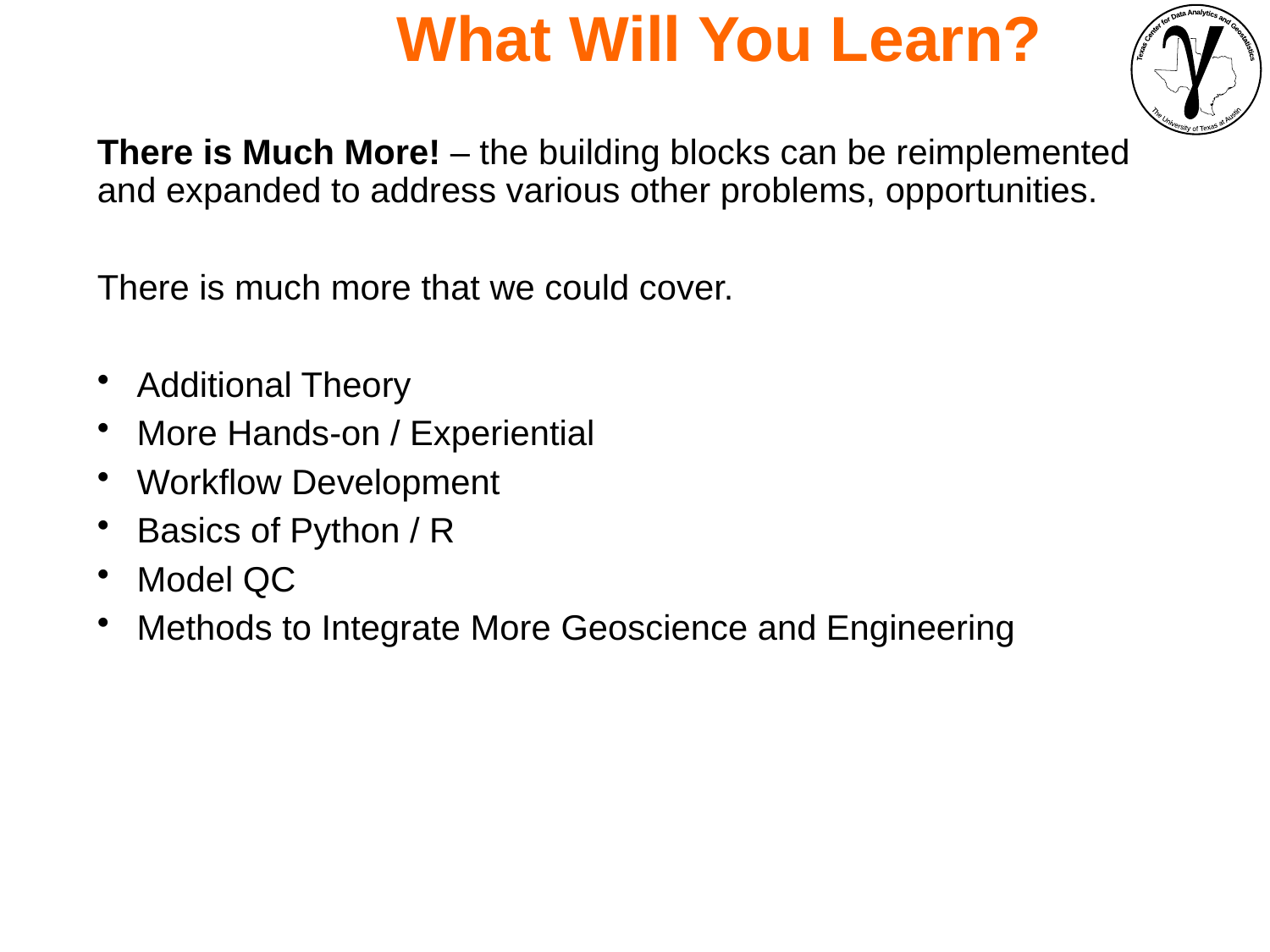

What Will You Learn?
There is Much More! – the building blocks can be reimplemented and expanded to address various other problems, opportunities.

There is much more that we could cover.

Additional Theory
More Hands-on / Experiential
Workflow Development
Basics of Python / R
Model QC
Methods to Integrate More Geoscience and Engineering